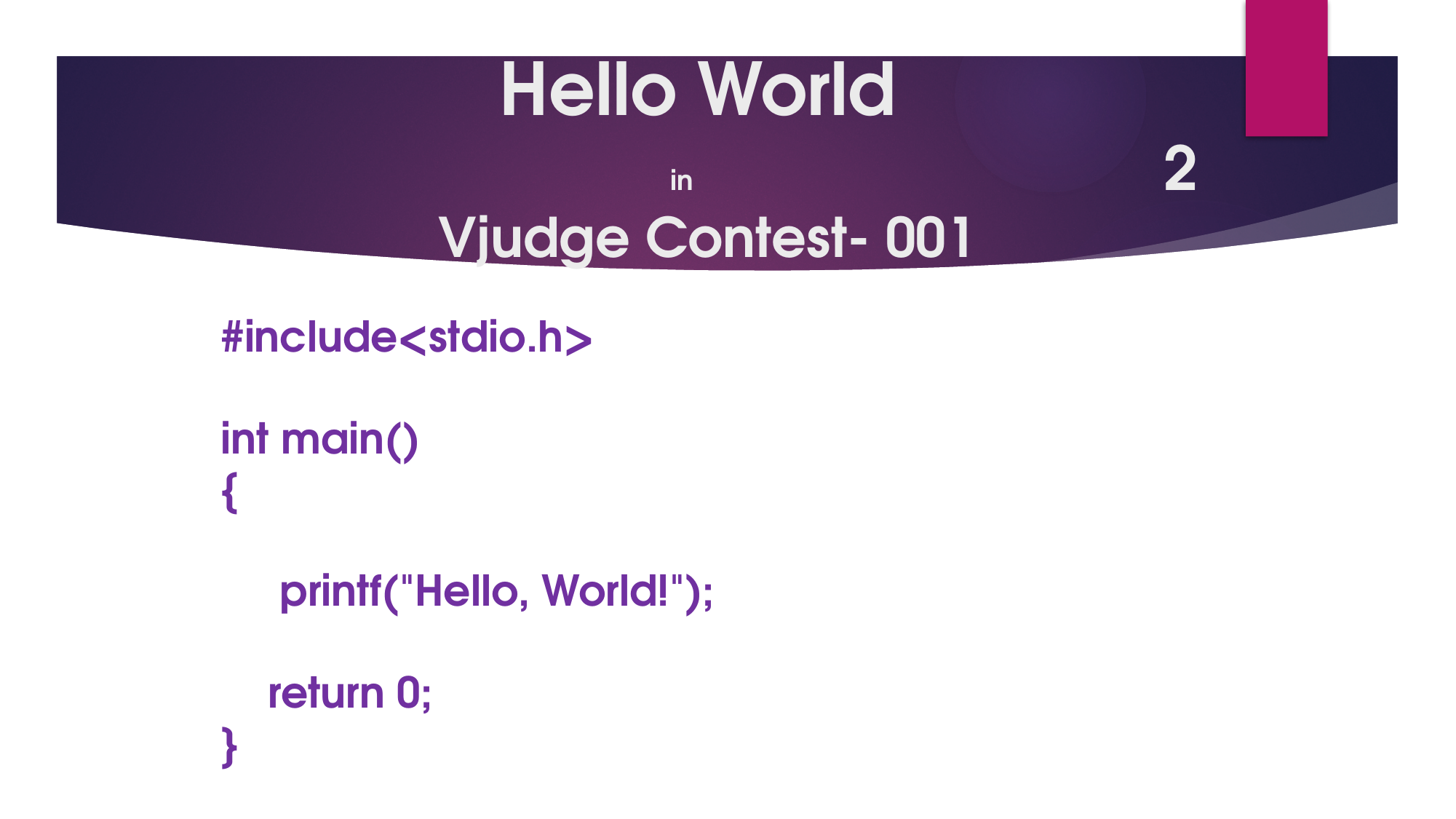

# Hello World in	                                                  2 Vjudge Contest- 001
#include<stdio.h>

int main()
{

     printf("Hello, World!");

    return 0;
}